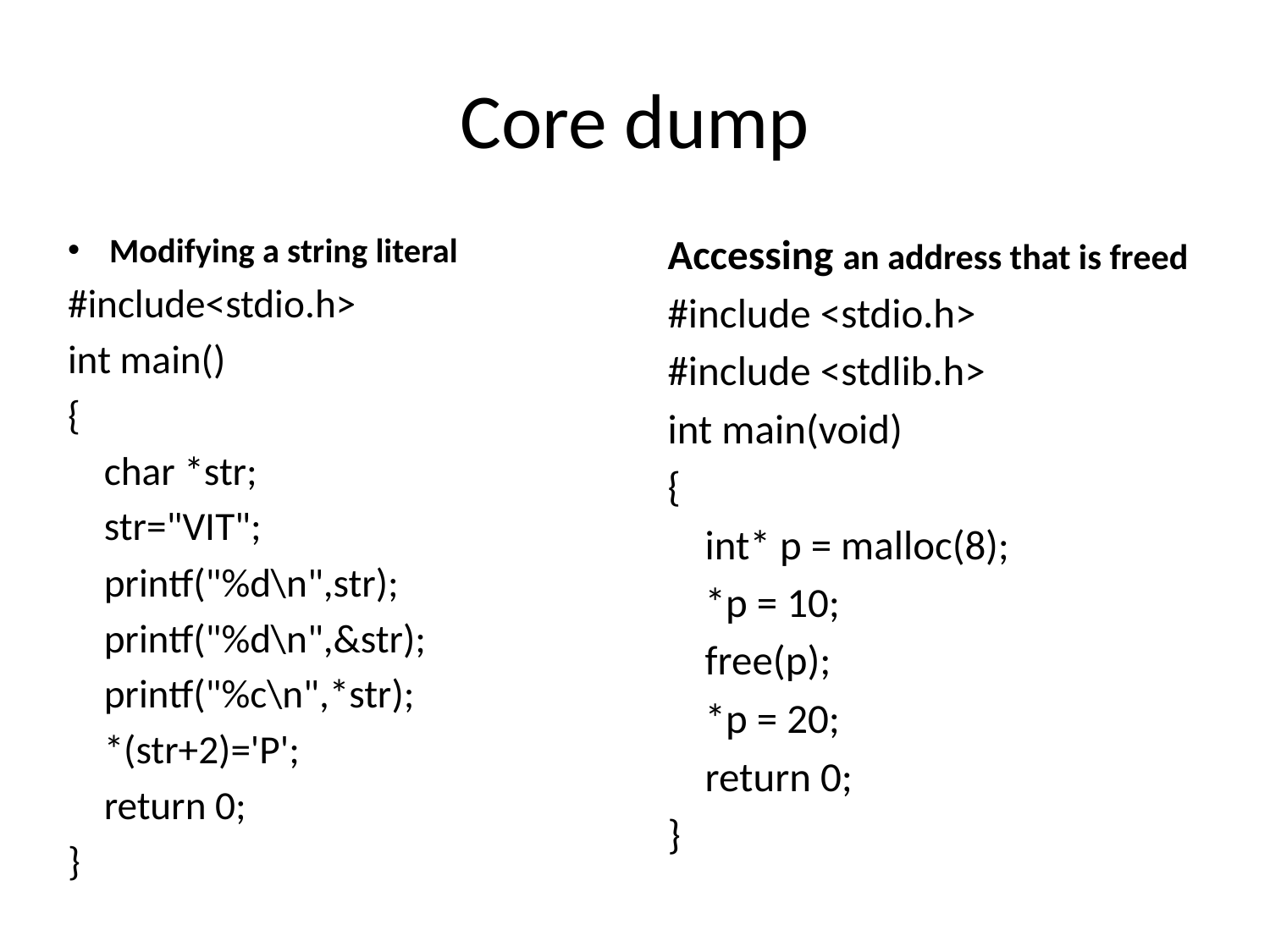

# Core dump
Modifying a string literal
#include<stdio.h>
int main()
{
    char *str;
    str="VIT";
    printf("%d\n",str);
    printf("%d\n",&str);
    printf("%c\n",*str);
    *(str+2)='P';
    return 0;
}
Accessing an address that is freed
#include <stdio.h>
#include <stdlib.h>
int main(void)
{
    int* p = malloc(8);
    *p = 10;
    free(p);
    *p = 20;
    return 0;
}